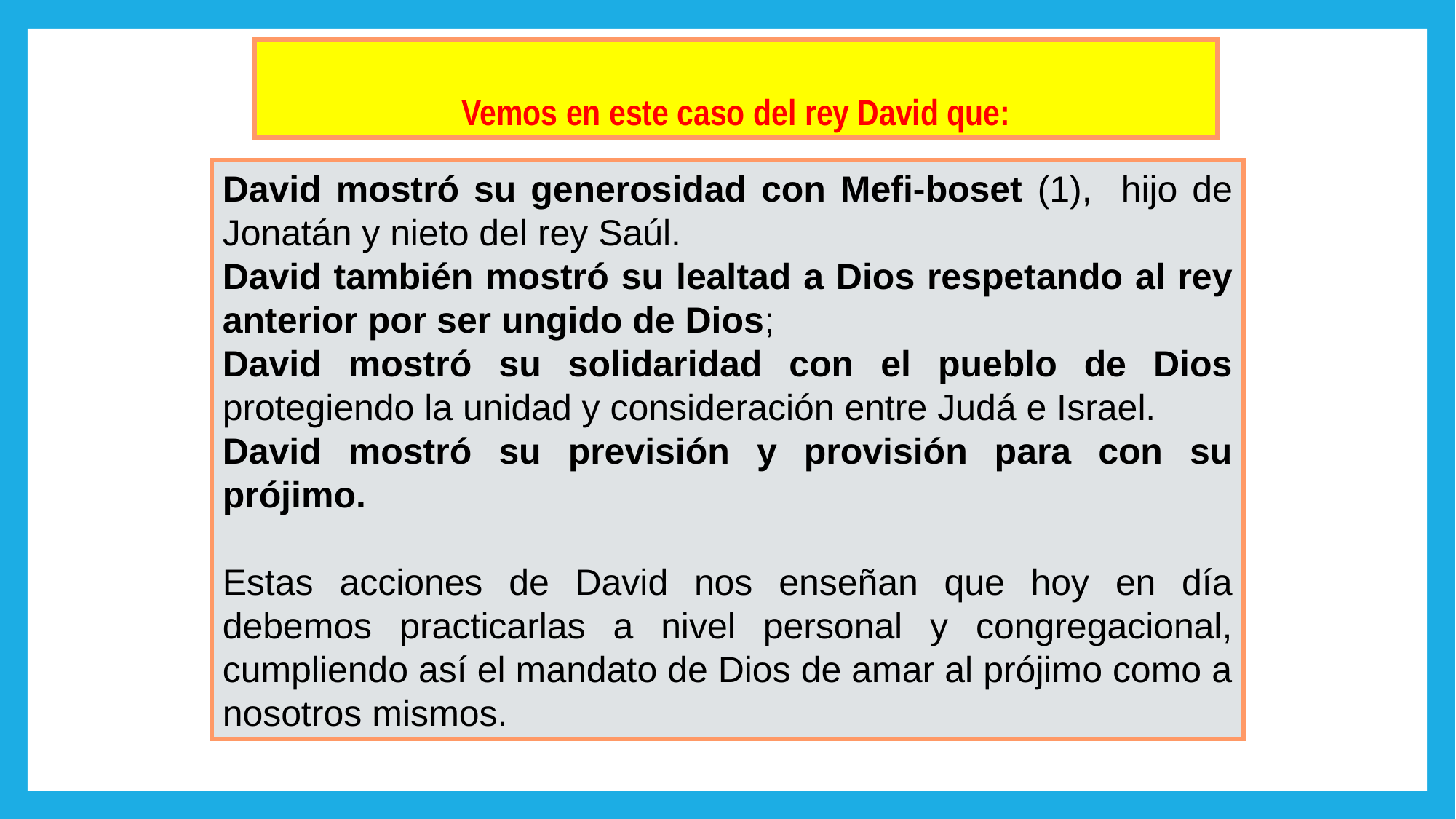

Vemos en este caso del rey David que:
David mostró su generosidad con Mefi-boset (1),  hijo de Jonatán y nieto del rey Saúl.
David también mostró su lealtad a Dios respetando al rey anterior por ser ungido de Dios;
David mostró su solidaridad con el pueblo de Dios protegiendo la unidad y consideración entre Judá e Israel.
David mostró su previsión y provisión para con su prójimo.

Estas acciones de David nos enseñan que hoy en día debemos practicarlas a nivel personal y congregacional, cumpliendo así el mandato de Dios de amar al prójimo como a nosotros mismos.